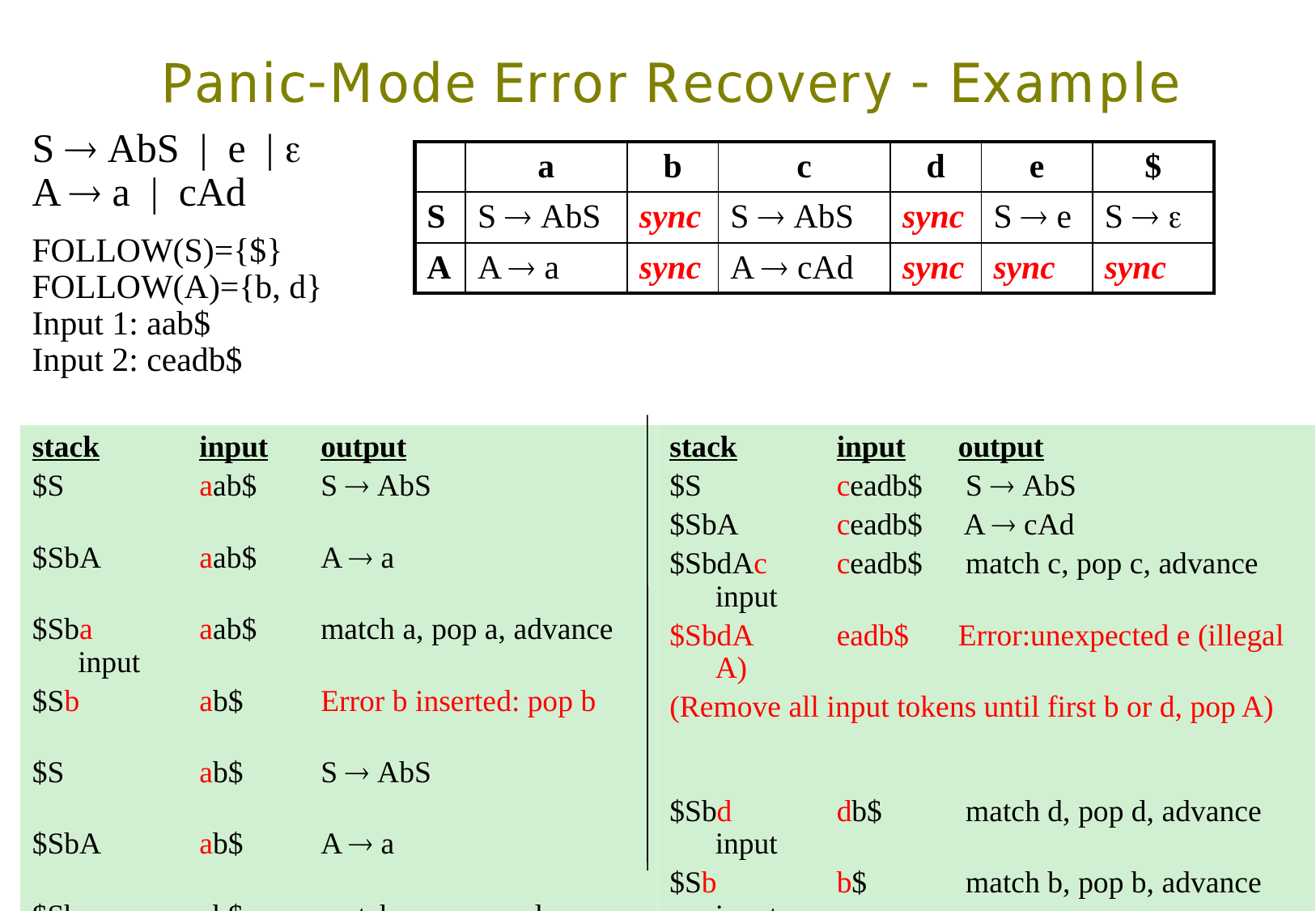

# Panic-Mode Error Recovery - Example
S → AbS  |  e  | ε
A → a  |  cAd

FOLLOW(S)={$}
FOLLOW(A)={b, d}
Input 1: aab$
Input 2: ceadb$

|  | a | b | c | d | e | $ |
| --- | --- | --- | --- | --- | --- | --- |
| S | S → AbS | sync | S → AbS | sync | S → e | S → ε |
| A | A → a | sync | A → cAd | sync | sync | sync |

stack	input	output
$S		aab$	S → AbS
$SbA	aab$	A → a
$Sba	aab$	match a, pop a, advance input
$Sb	ab$	Error b inserted: pop b
$S		ab$	S → AbS
$SbA	ab$	A → a
$Sba	ab$	match a, pop a, advance input
$Sb	b$	match b, pop b, advance input
$S		$	S → ε
$		$	Accept!!
stack	input	output
$S		ceadb$	 S → AbS
$SbA	ceadb$	 A → cAd
$SbdAc	ceadb$	 match c, pop c, advance input
$SbdA	eadb$	Error:unexpected e (illegal A)
(Remove all input tokens until first b or d, pop A)
$Sbd	db$	 match d, pop d, advance input
$Sb	b$	 match b, pop b, advance input
$S		$	S → ε
$		$	Accept!!
49